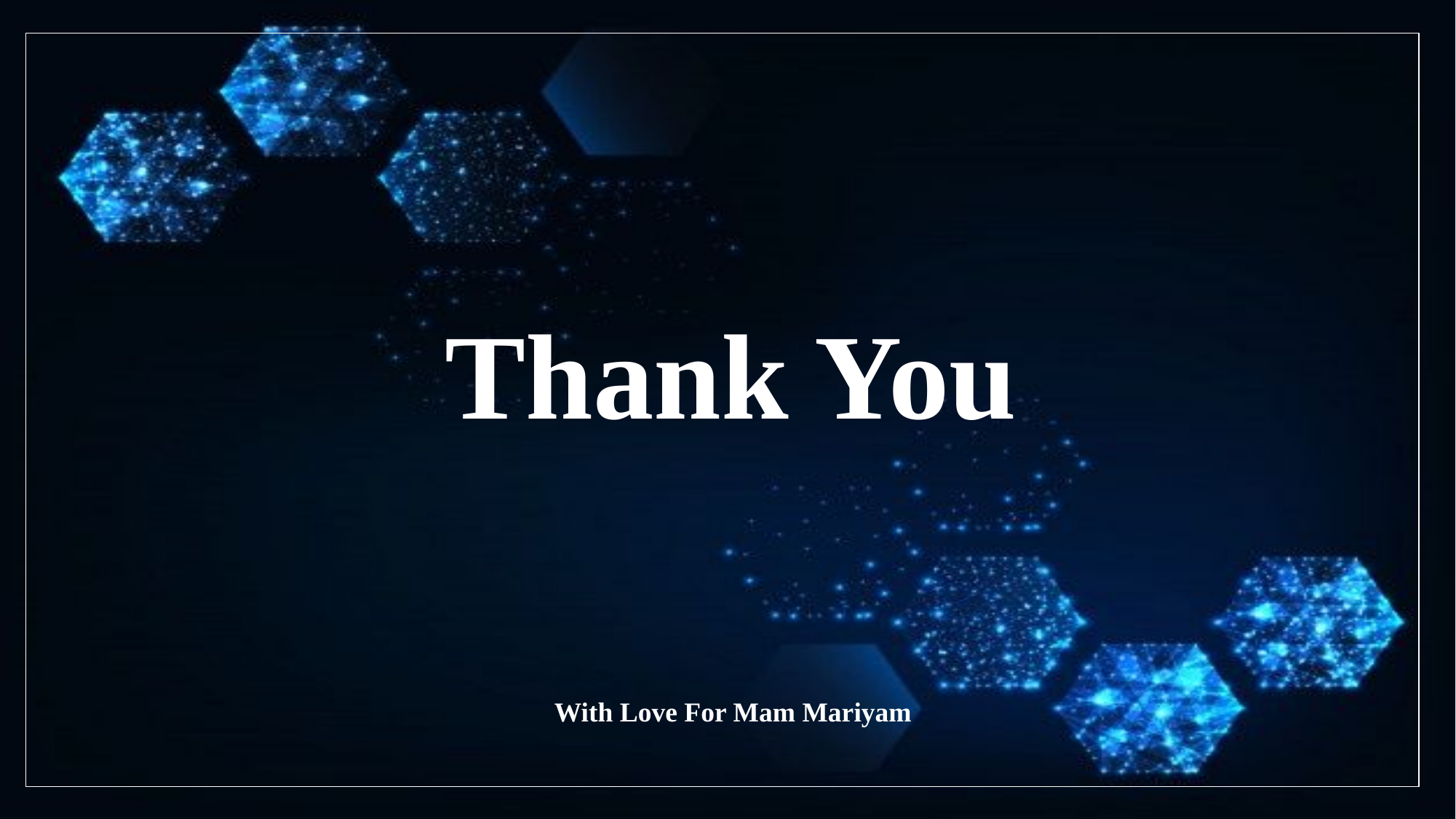

Thank You
With Love For Mam Mariyam